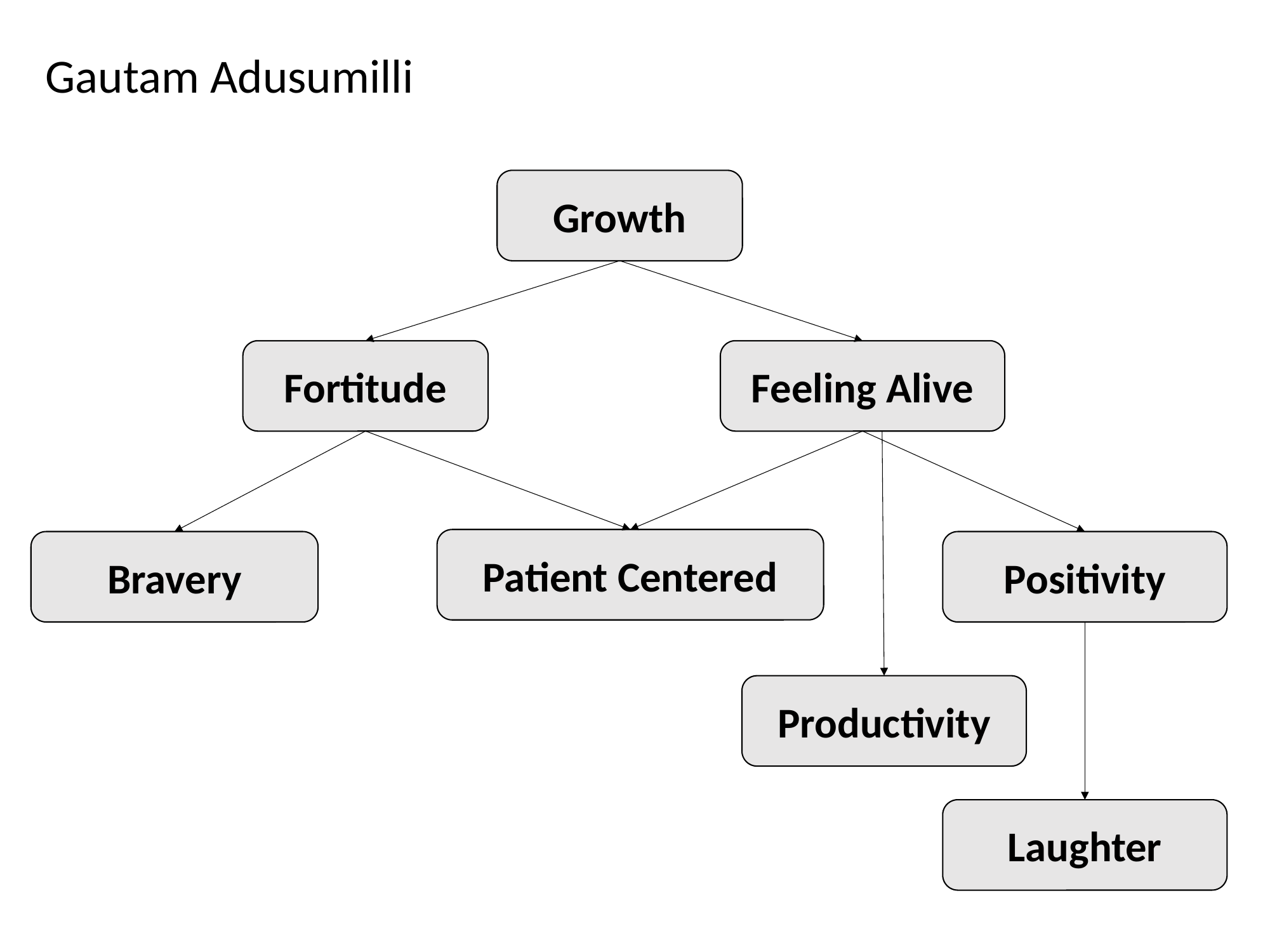

Gautam Adusumilli
Growth
Fortitude
Feeling Alive
Patient Centered
Bravery
Positivity
Productivity
Laughter